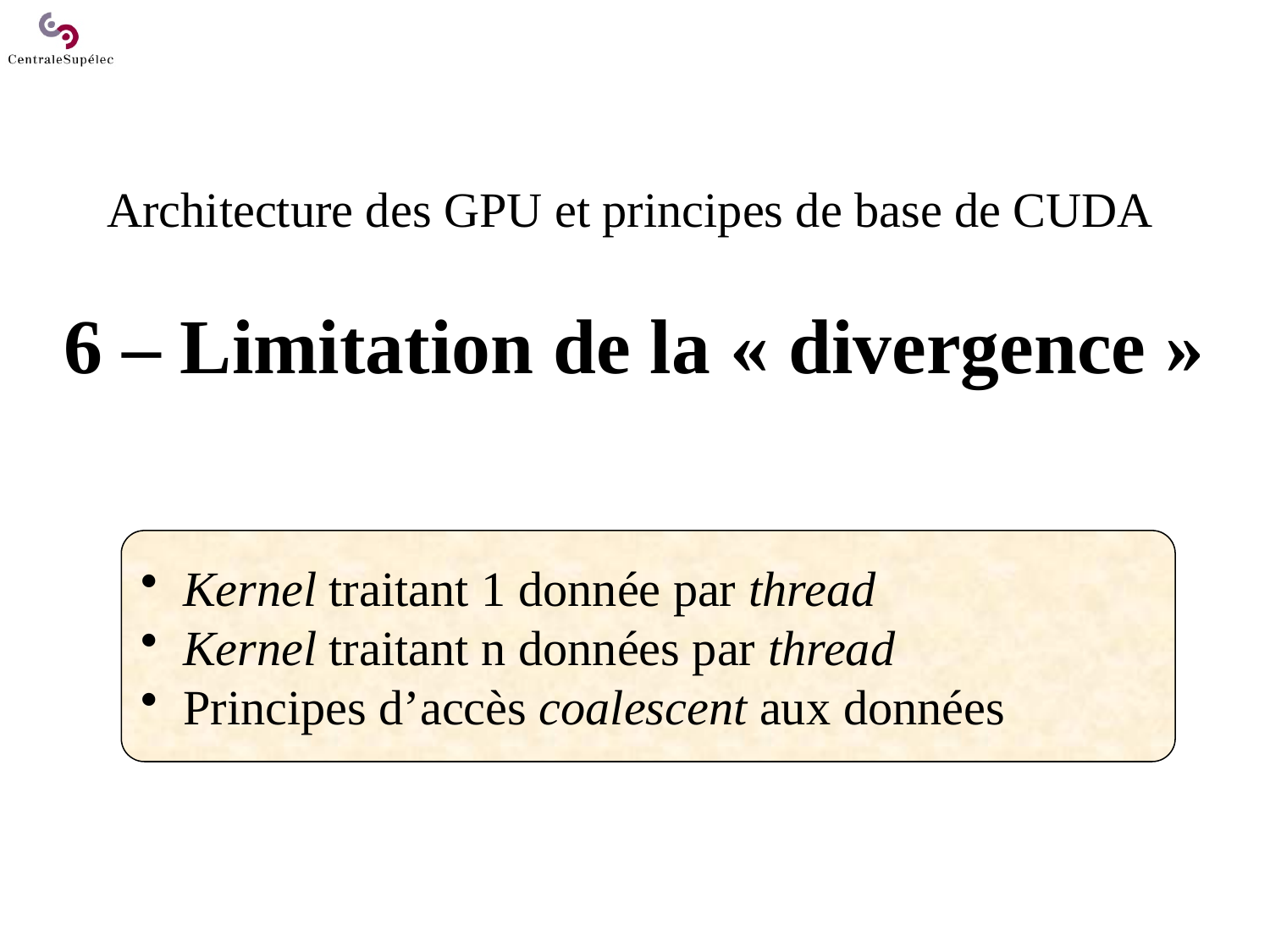

# Architecture des GPU et principes de base de CUDA 6 – Limitation de la « divergence »
 Kernel traitant 1 donnée par thread
 Kernel traitant n données par thread
 Principes d’accès coalescent aux données